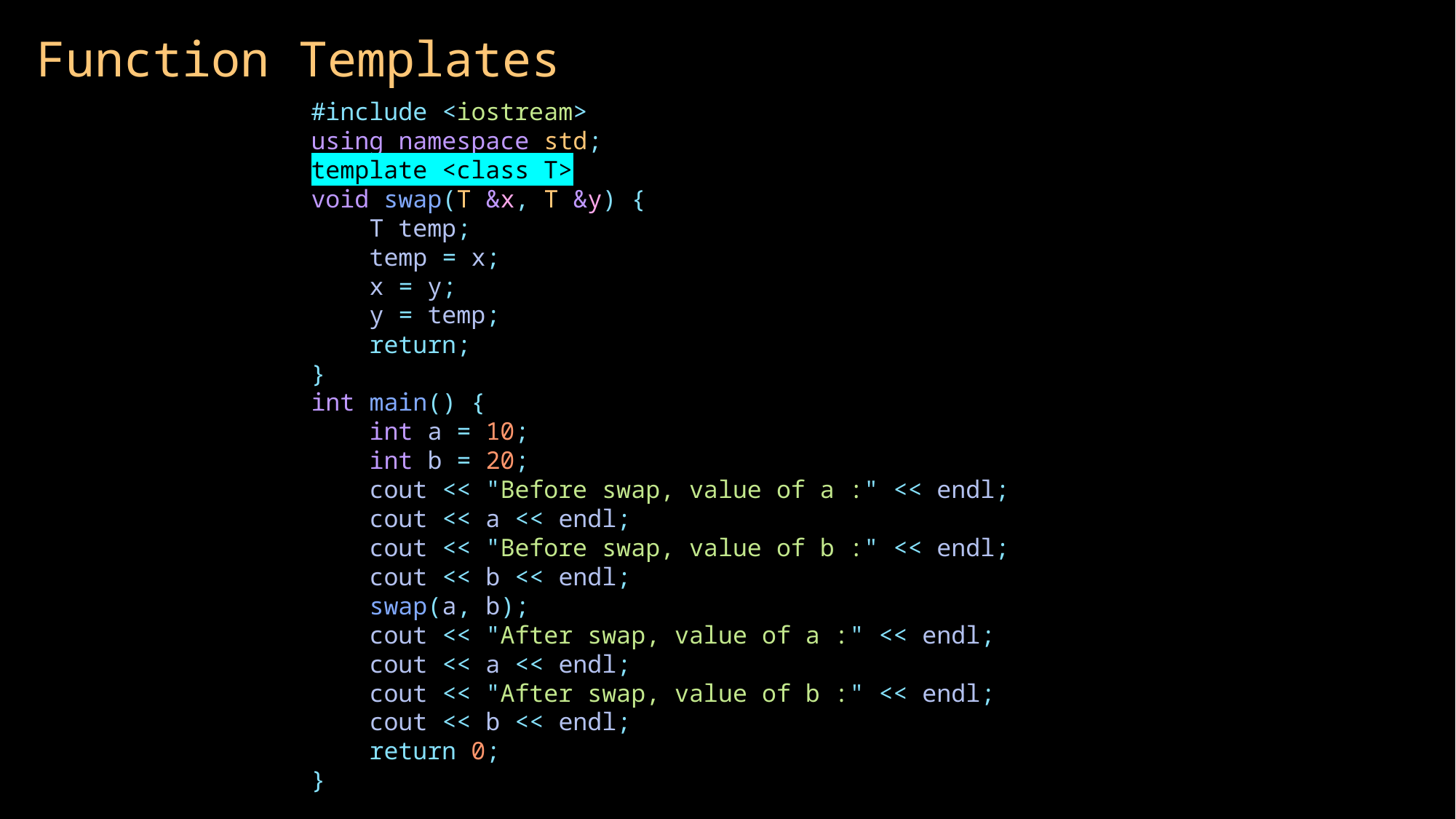

Function Templates
#include <iostream>
using namespace std;
template <class T>
void swap(T &x, T &y) {
    T temp;
    temp = x;
    x = y;
    y = temp;
    return;
}
int main() {
    int a = 10;
    int b = 20;
    cout << "Before swap, value of a :" << endl;
    cout << a << endl;
    cout << "Before swap, value of b :" << endl;
    cout << b << endl;
    swap(a, b);
    cout << "After swap, value of a :" << endl;
    cout << a << endl;
    cout << "After swap, value of b :" << endl;
    cout << b << endl;
    return 0;
}